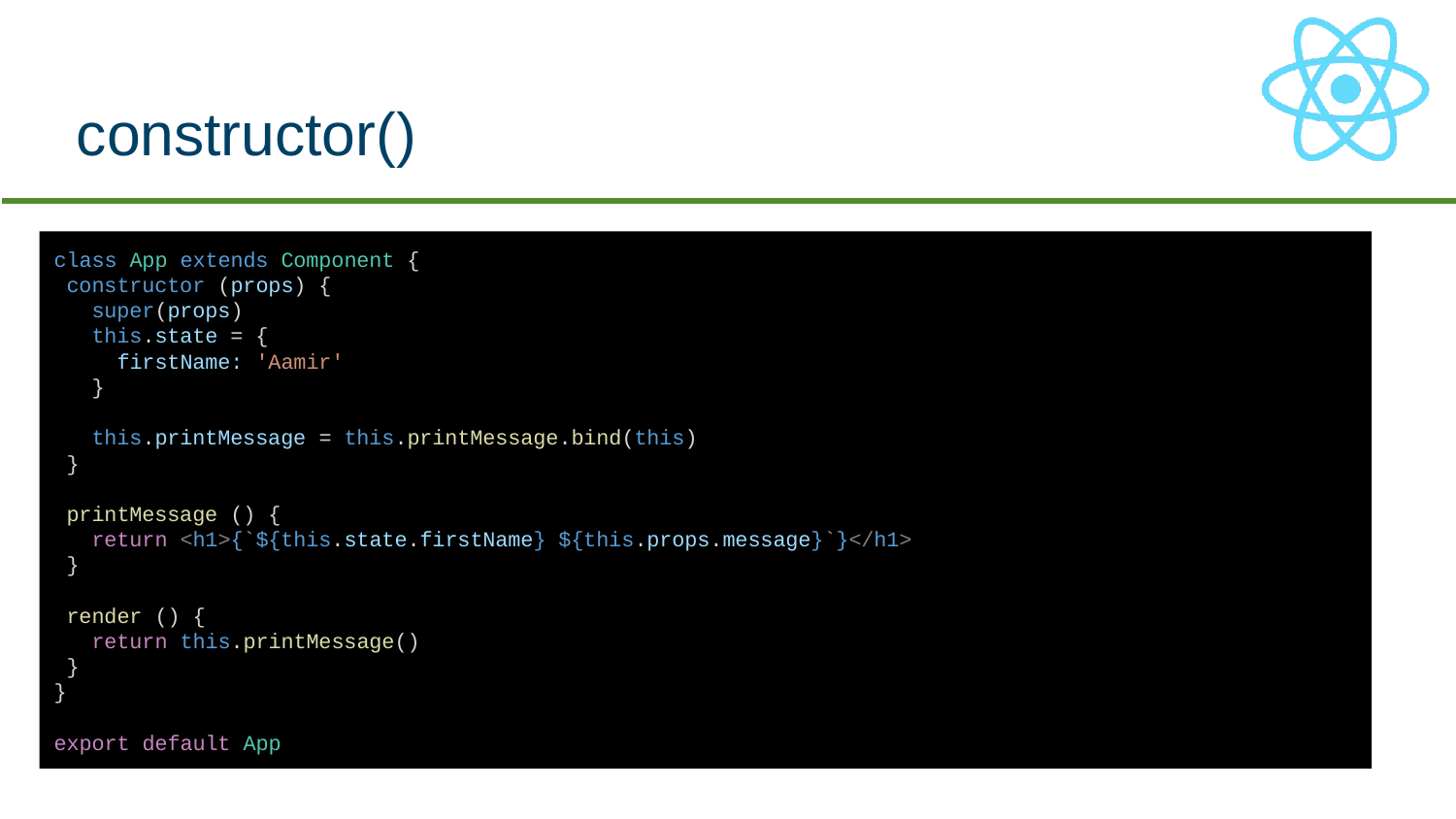

# constructor()
class App extends Component {
 constructor (props) {
   super(props)
   this.state = {
     firstName: 'Aamir'
   }

   this.printMessage = this.printMessage.bind(this)
 }

 printMessage () {
   return <h1>{`${this.state.firstName} ${this.props.message}`}</h1>
 }

 render () {
   return this.printMessage()
 }
}

export default App